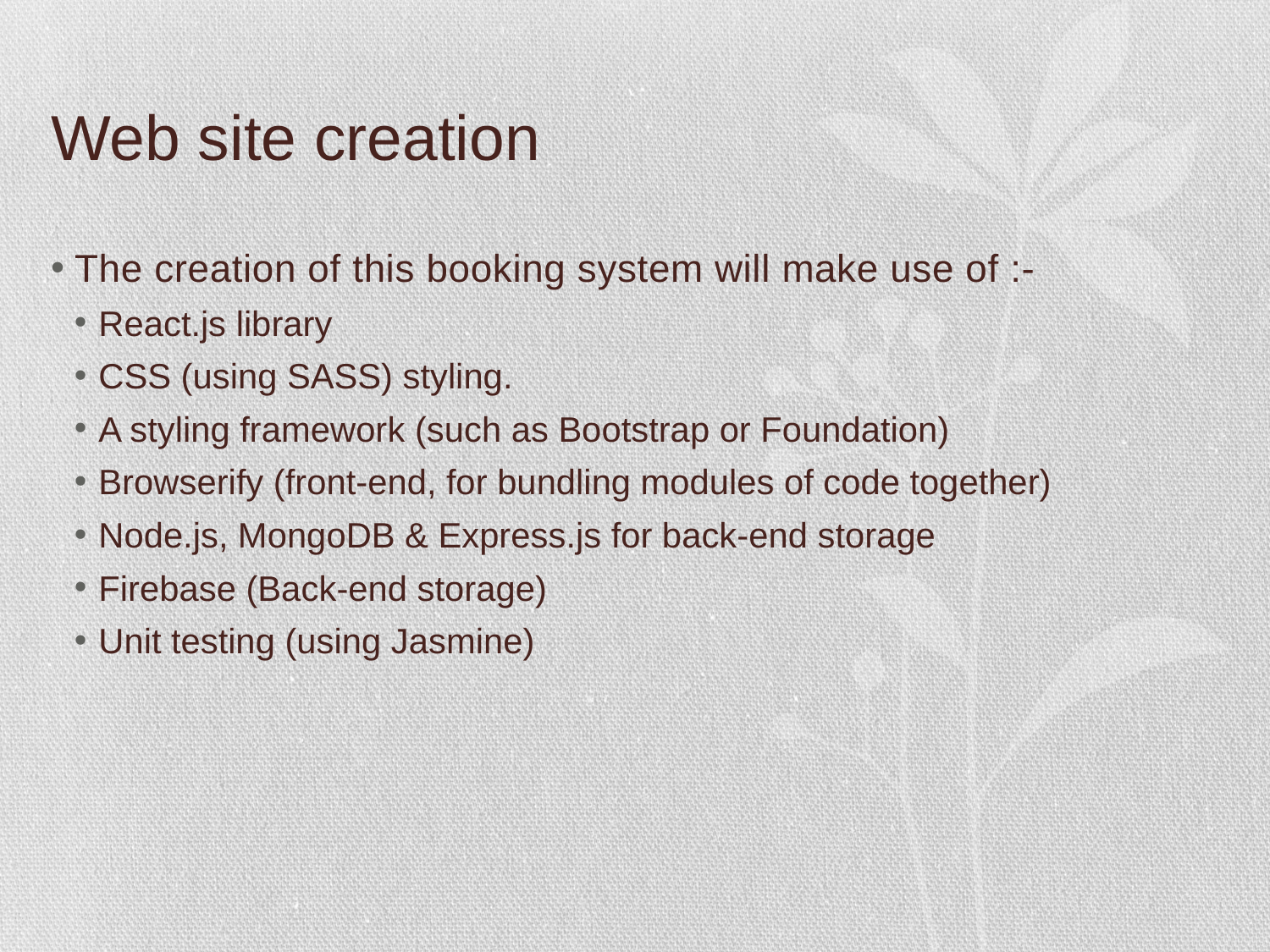

# Web site creation

The creation of this booking system will make use of :-
React.js library
CSS (using SASS) styling.
A styling framework (such as Bootstrap or Foundation)
Browserify (front-end, for bundling modules of code together)
Node.js, MongoDB & Express.js for back-end storage
Firebase (Back-end storage)
Unit testing (using Jasmine)